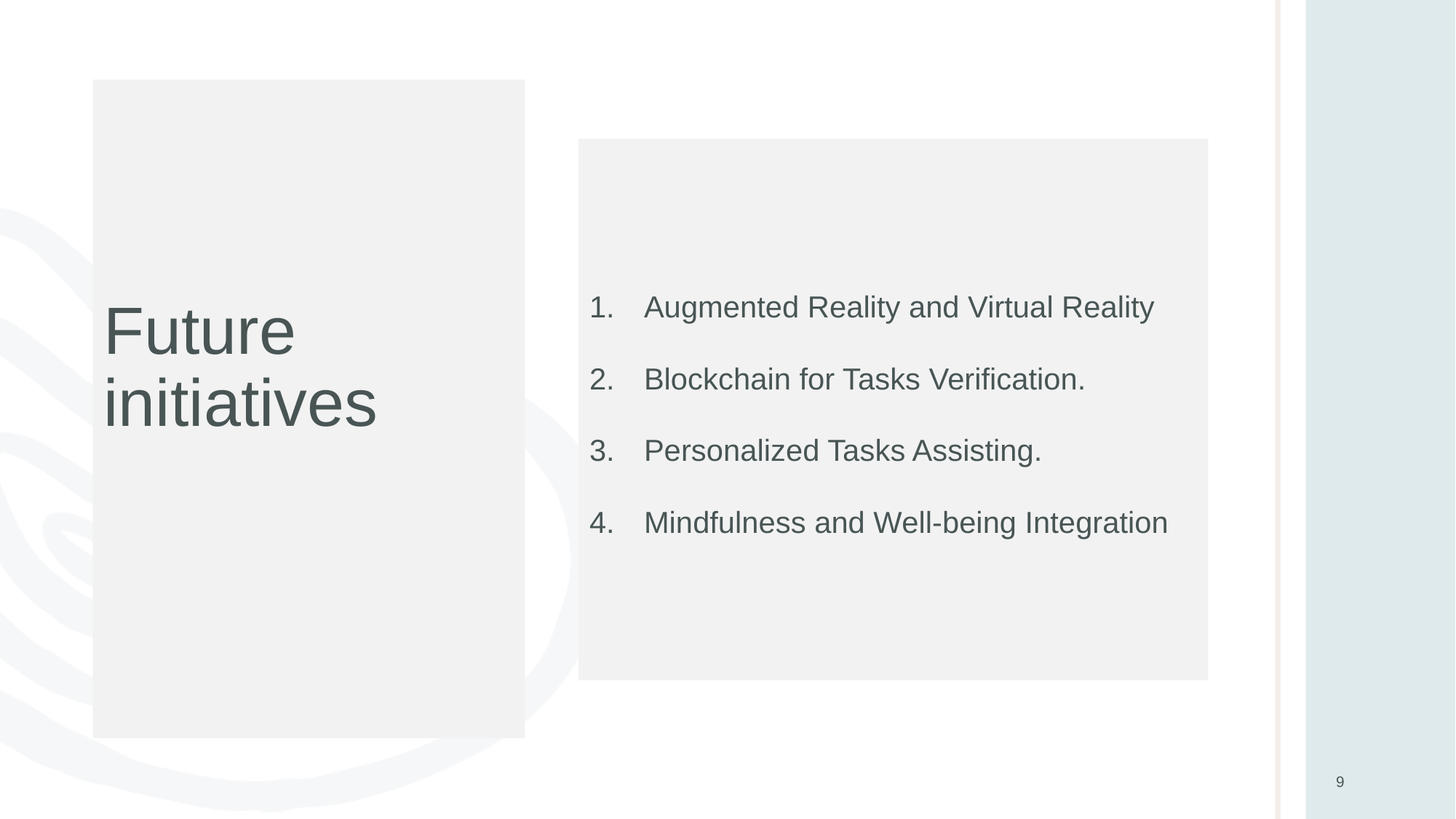

# Future initiatives

Augmented Reality and Virtual Reality
Blockchain for Tasks Verification.
Personalized Tasks Assisting.
Mindfulness and Well-being Integration
9